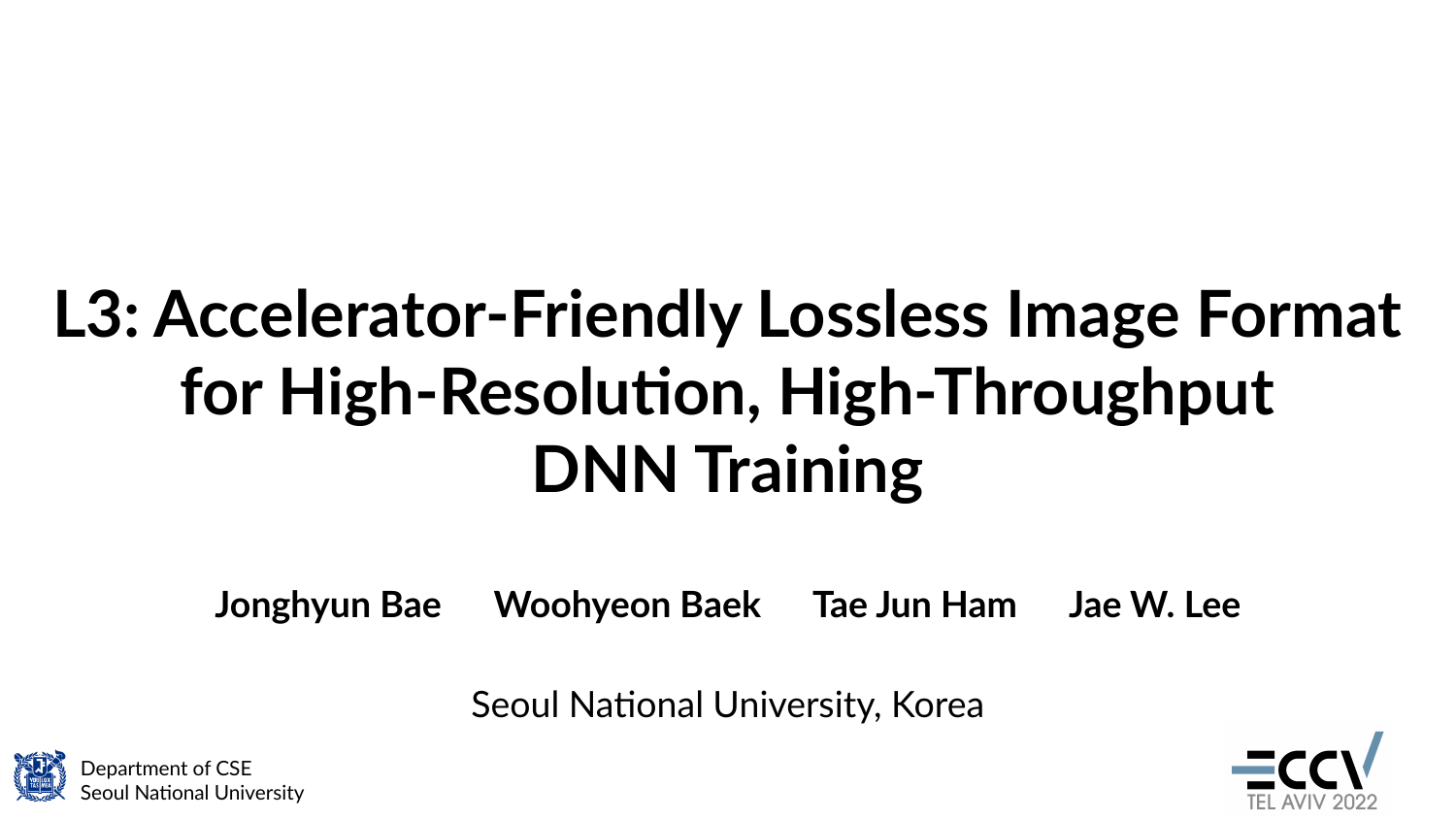

L3: Accelerator-Friendly Lossless Image Format for High-Resolution, High-Throughput
DNN Training
Jonghyun Bae      Woohyeon Baek      Tae Jun Ham      Jae W. Lee

Seoul National University, Korea